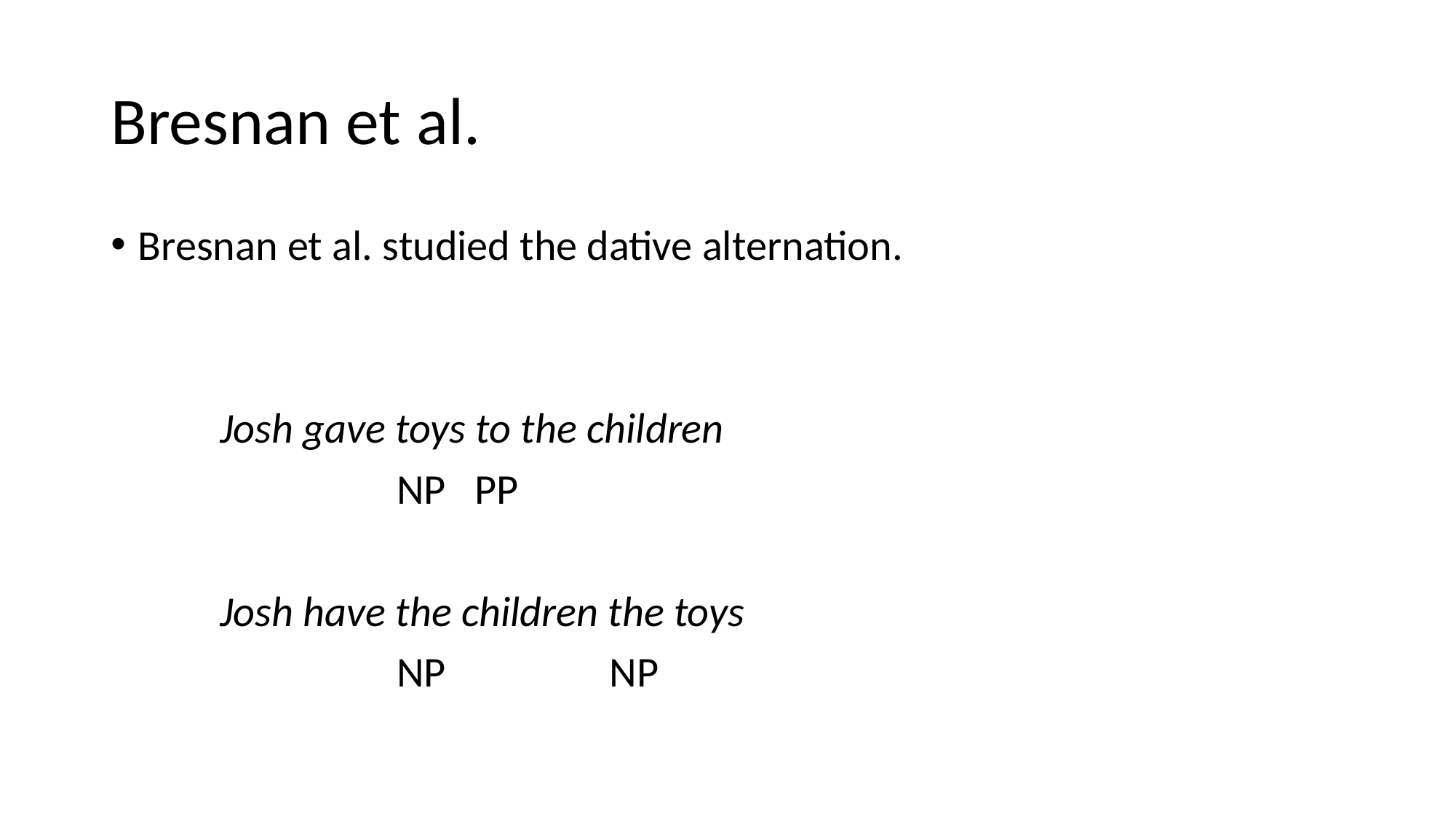

# Bresnan et al.
Bresnan et al. studied the dative alternation.

	Josh gave toys to the children
		       NP   PP

	Josh have the children the toys
		       NP                 NP